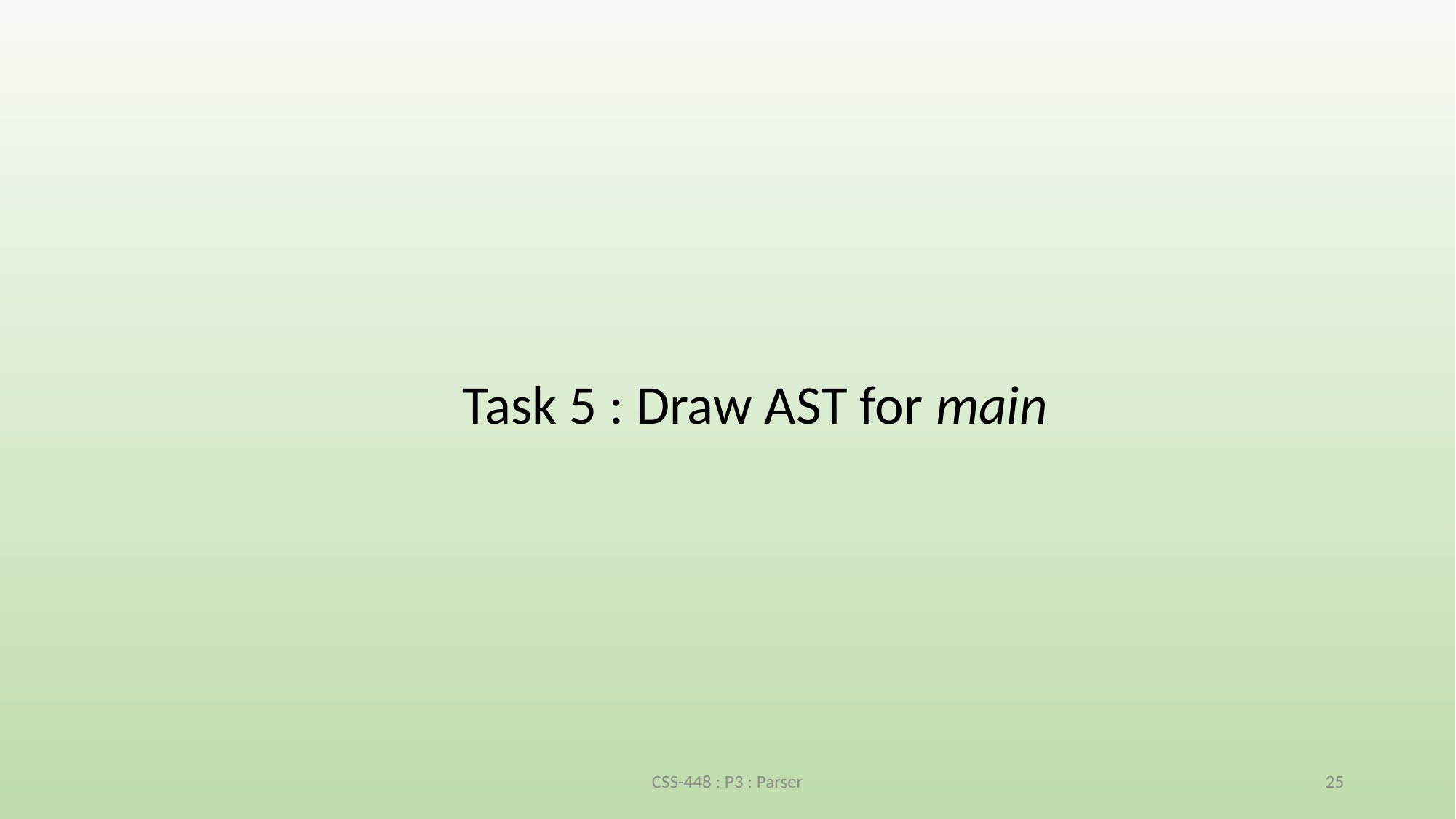

Task 5 : Draw AST for main
CSS-448 : P3 : Parser
25